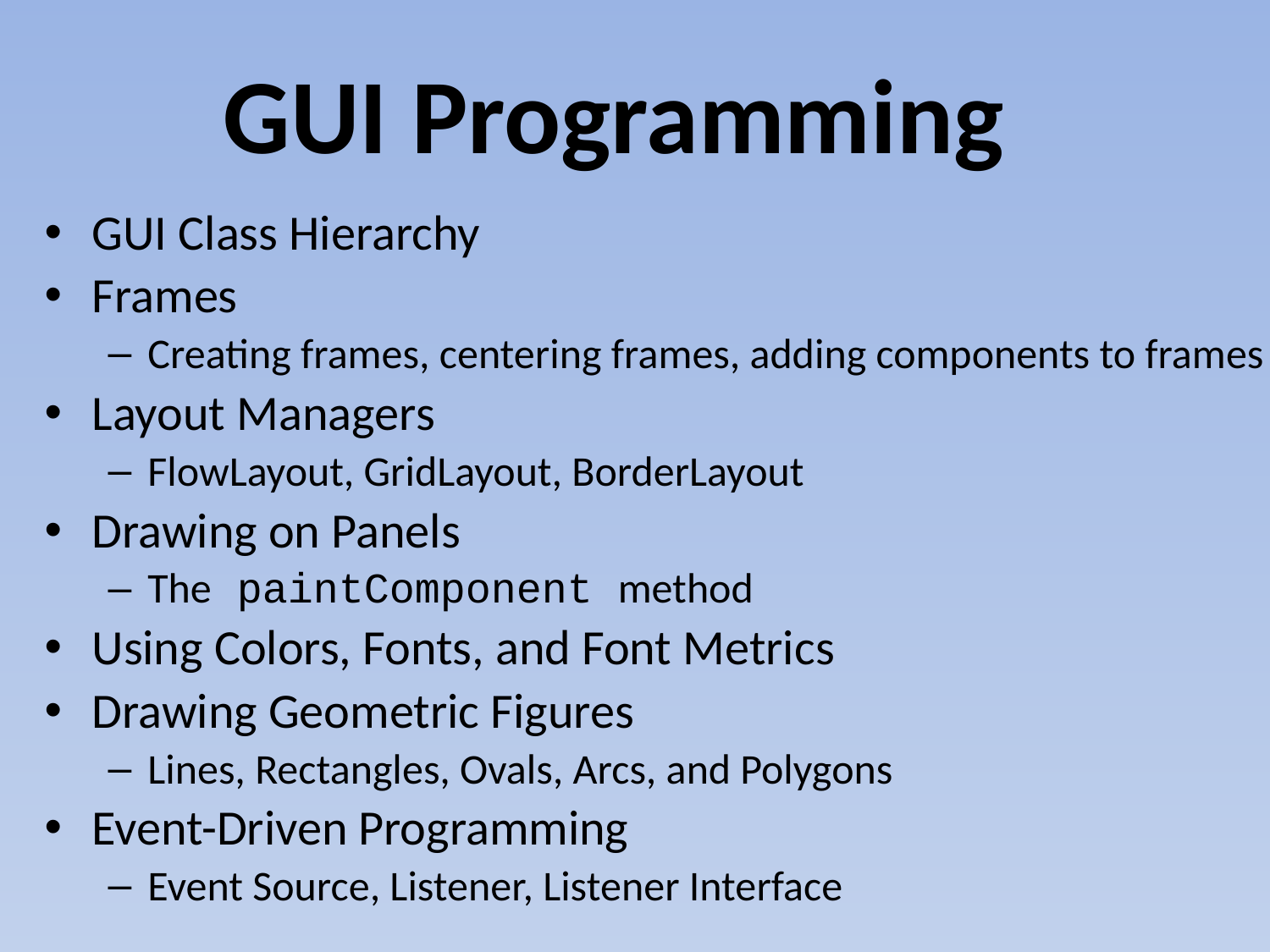

# GUI Programming
GUI Class Hierarchy
Frames
Creating frames, centering frames, adding components to frames
Layout Managers
FlowLayout, GridLayout, BorderLayout
Drawing on Panels
The paintComponent method
Using Colors, Fonts, and Font Metrics
Drawing Geometric Figures
Lines, Rectangles, Ovals, Arcs, and Polygons
Event-Driven Programming
Event Source, Listener, Listener Interface